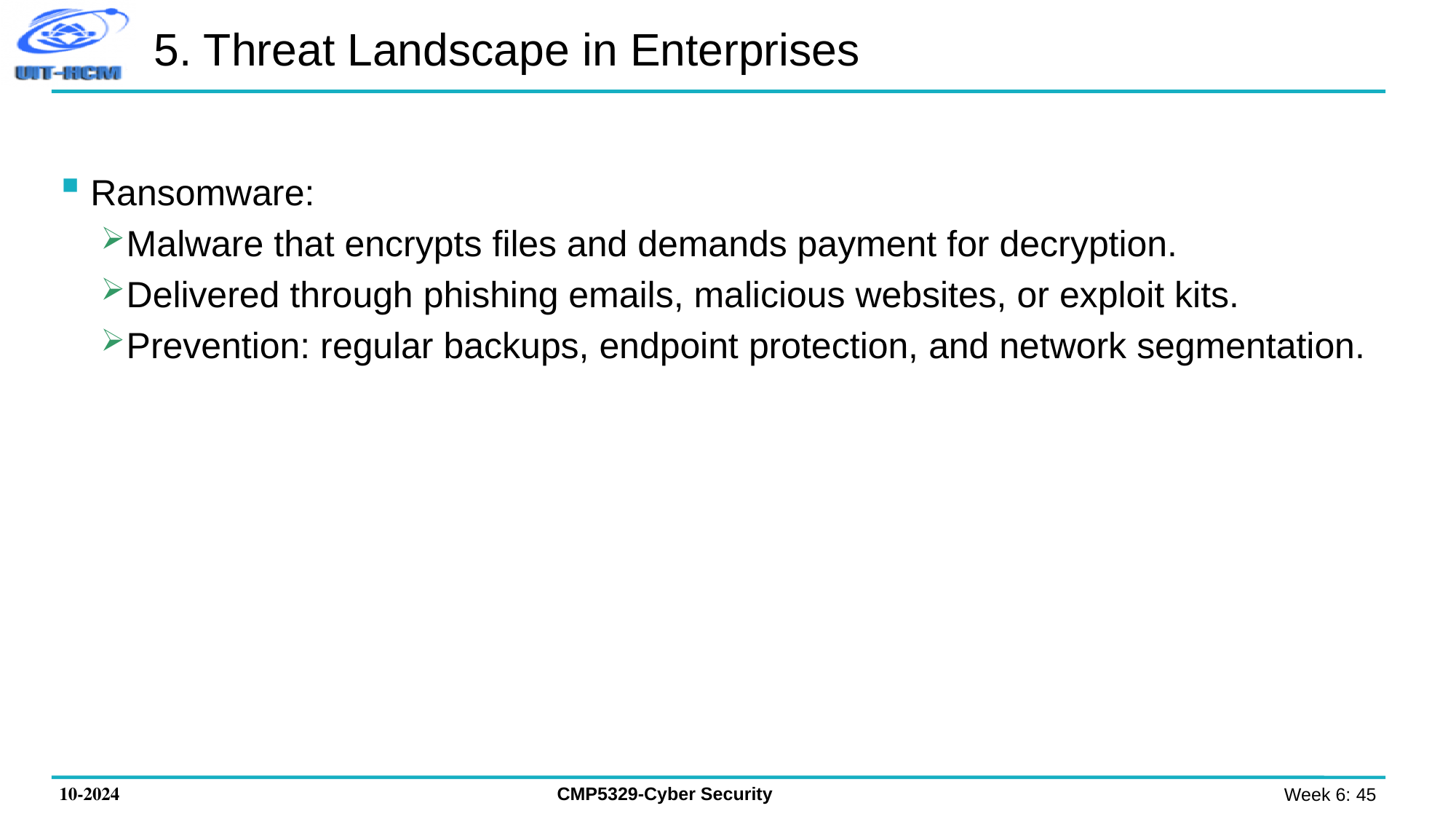

# 5. Threat Landscape in Enterprises

Ransomware:
Malware that encrypts files and demands payment for decryption.
Delivered through phishing emails, malicious websites, or exploit kits.
Prevention: regular backups, endpoint protection, and network segmentation.